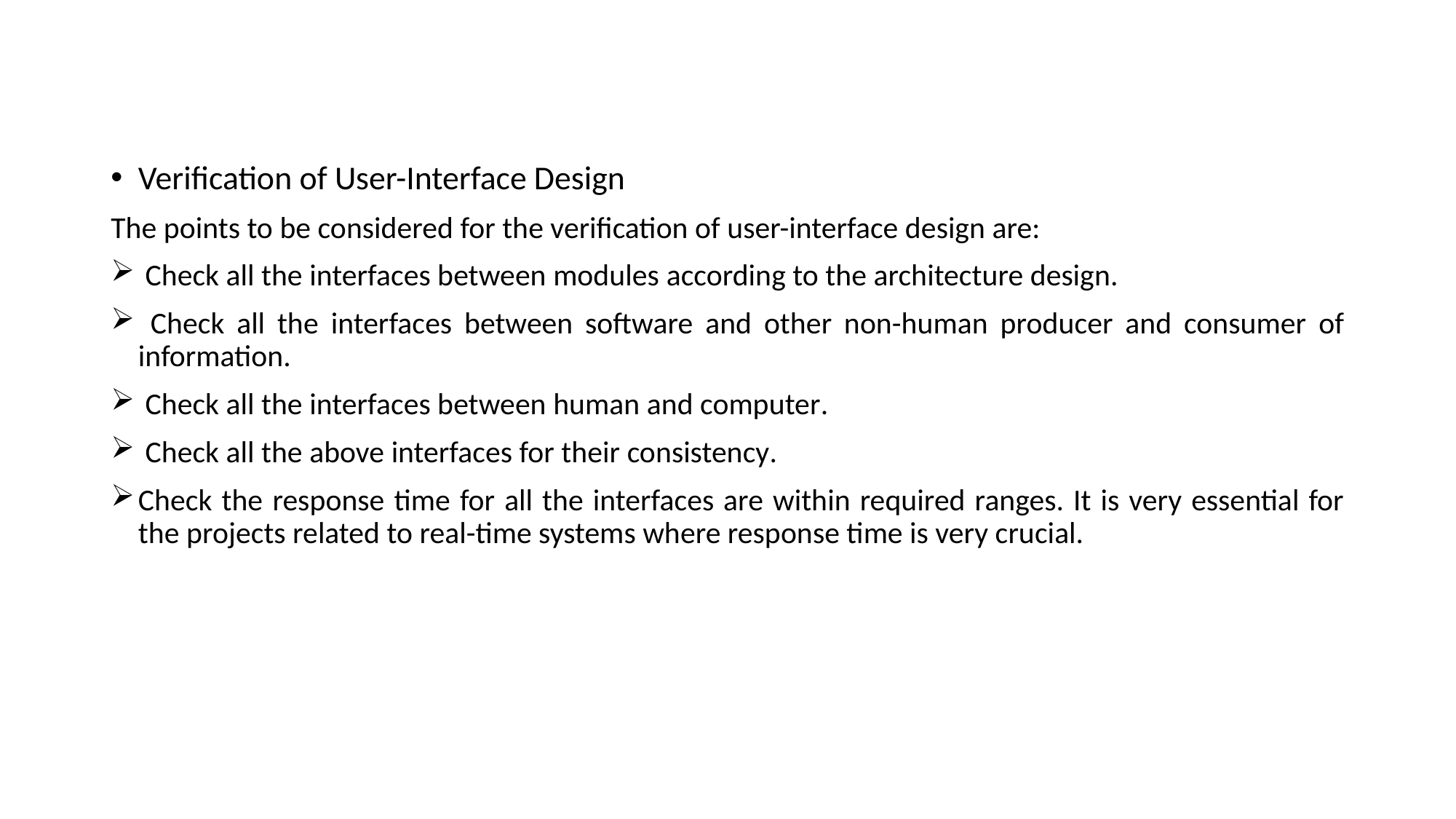

#
Verification of User-Interface Design
The points to be considered for the verification of user-interface design are:
 Check all the interfaces between modules according to the architecture design.
 Check all the interfaces between software and other non-human producer and consumer of information.
 Check all the interfaces between human and computer.
 Check all the above interfaces for their consistency.
Check the response time for all the interfaces are within required ranges. It is very essential for the projects related to real-time systems where response time is very crucial.